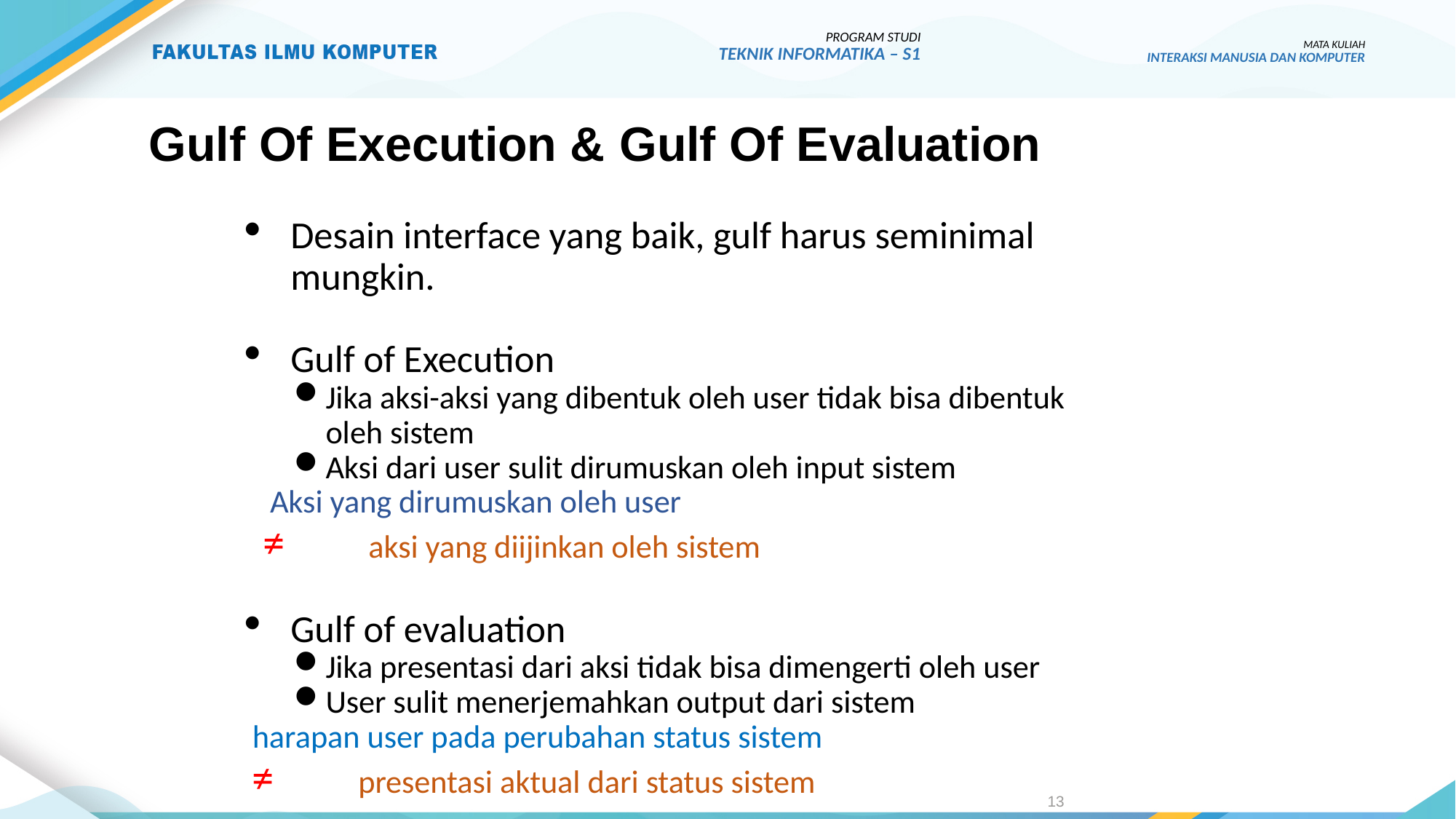

PROGRAM STUDI
TEKNIK INFORMATIKA – S1

MATA KULIAH
INTERAKSI MANUSIA DAN KOMPUTER
# Gulf Of Execution & Gulf Of Evaluation
Desain interface yang baik, gulf harus seminimal mungkin.

Gulf of Execution
Jika aksi-aksi yang dibentuk oleh user tidak bisa dibentuk oleh sistem
Aksi dari user sulit dirumuskan oleh input sistem
 Aksi yang dirumuskan oleh user
	≠	aksi yang diijinkan oleh sistem

Gulf of evaluation
Jika presentasi dari aksi tidak bisa dimengerti oleh user
User sulit menerjemahkan output dari sistem
harapan user pada perubahan status sistem
	≠	presentasi aktual dari status sistem

13